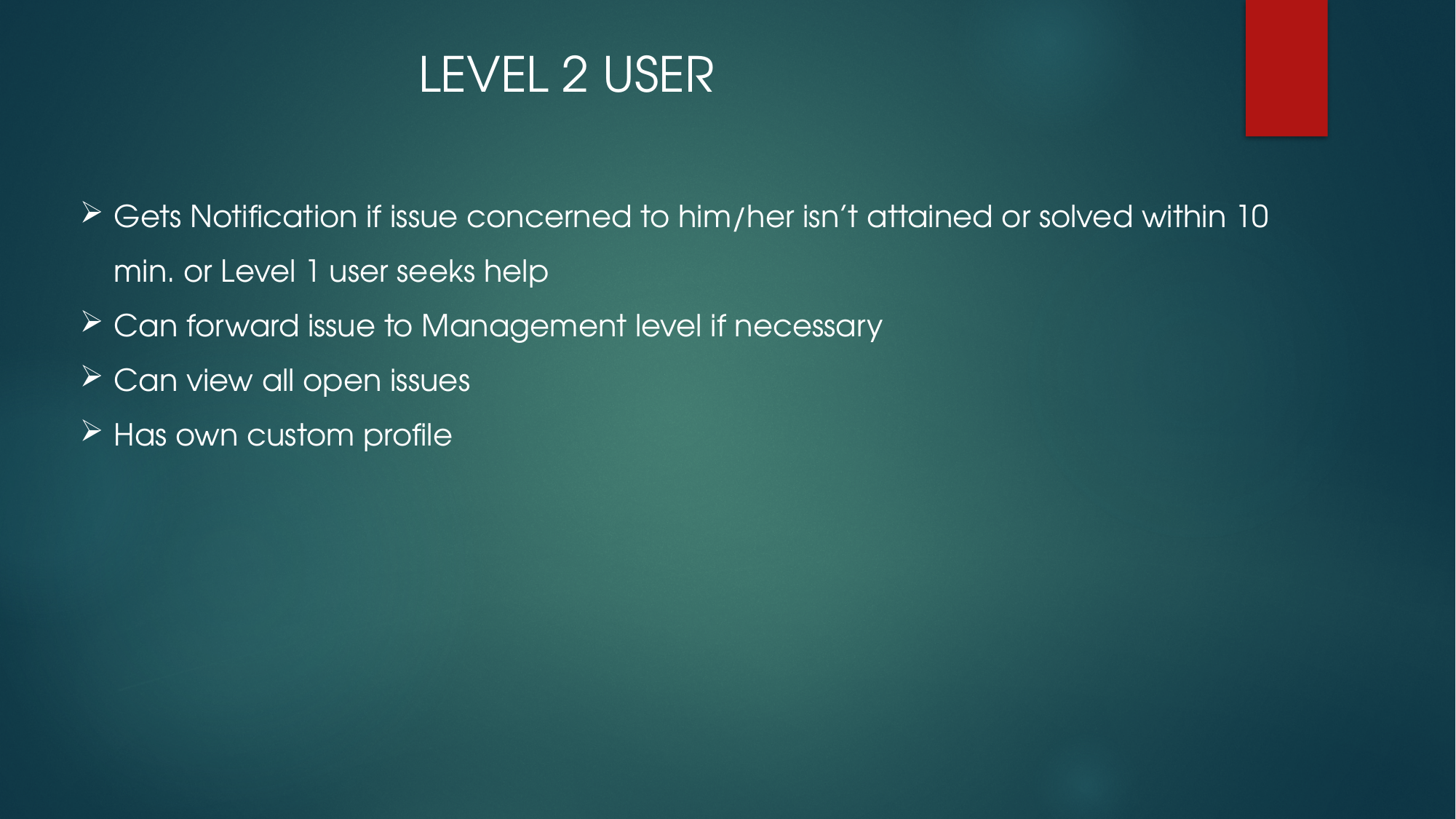

LEVEL 2 USER
Gets Notification if issue concerned to him/her isn’t attained or solved within 10 min. or Level 1 user seeks help
Can forward issue to Management level if necessary
Can view all open issues
Has own custom profile